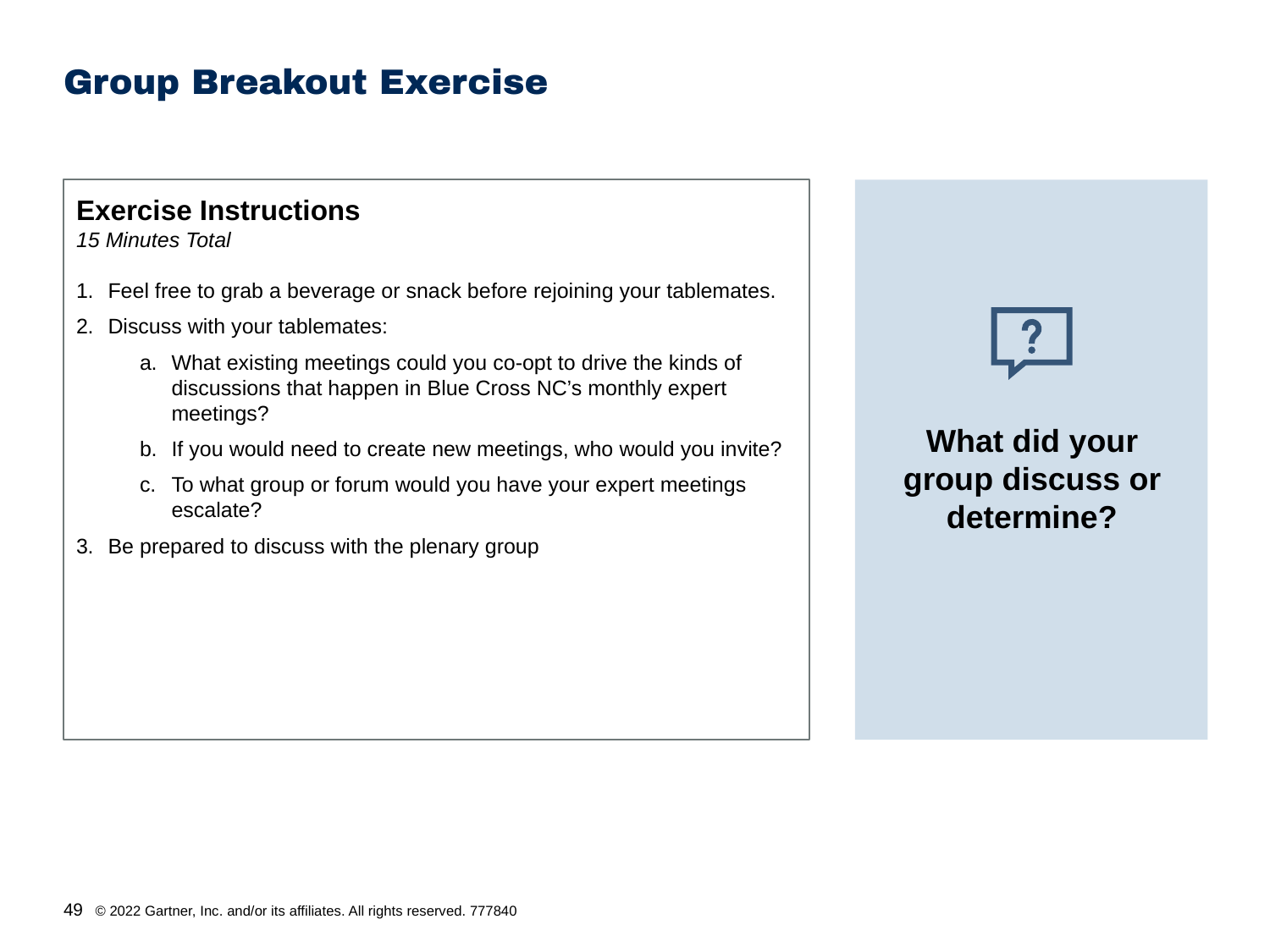

# Group Breakout Exercise
Exercise Instructions
15 Minutes Total

Feel free to grab a beverage or snack before rejoining your tablemates.
Discuss with your tablemates:
What existing meetings could you co-opt to drive the kinds of discussions that happen in Blue Cross NC’s monthly expert meetings?
If you would need to create new meetings, who would you invite?
To what group or forum would you have your expert meetings escalate?
Be prepared to discuss with the plenary group

What did your group discuss or determine?